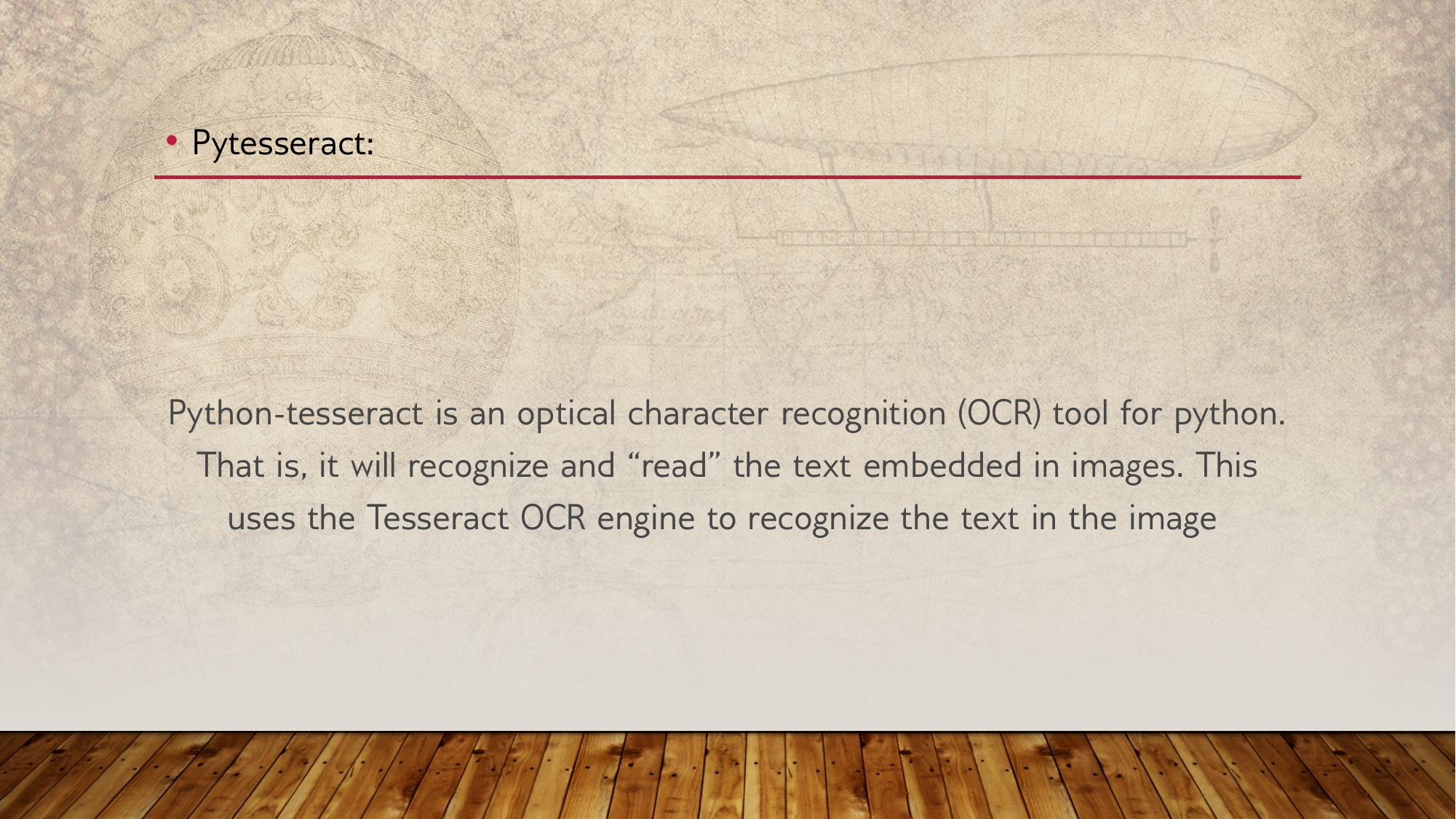

Pytesseract:

Python-tesseract is an optical character recognition (OCR) tool for python. That is, it will recognize and “read” the text embedded in images. This uses the Tesseract OCR engine to recognize the text in the image